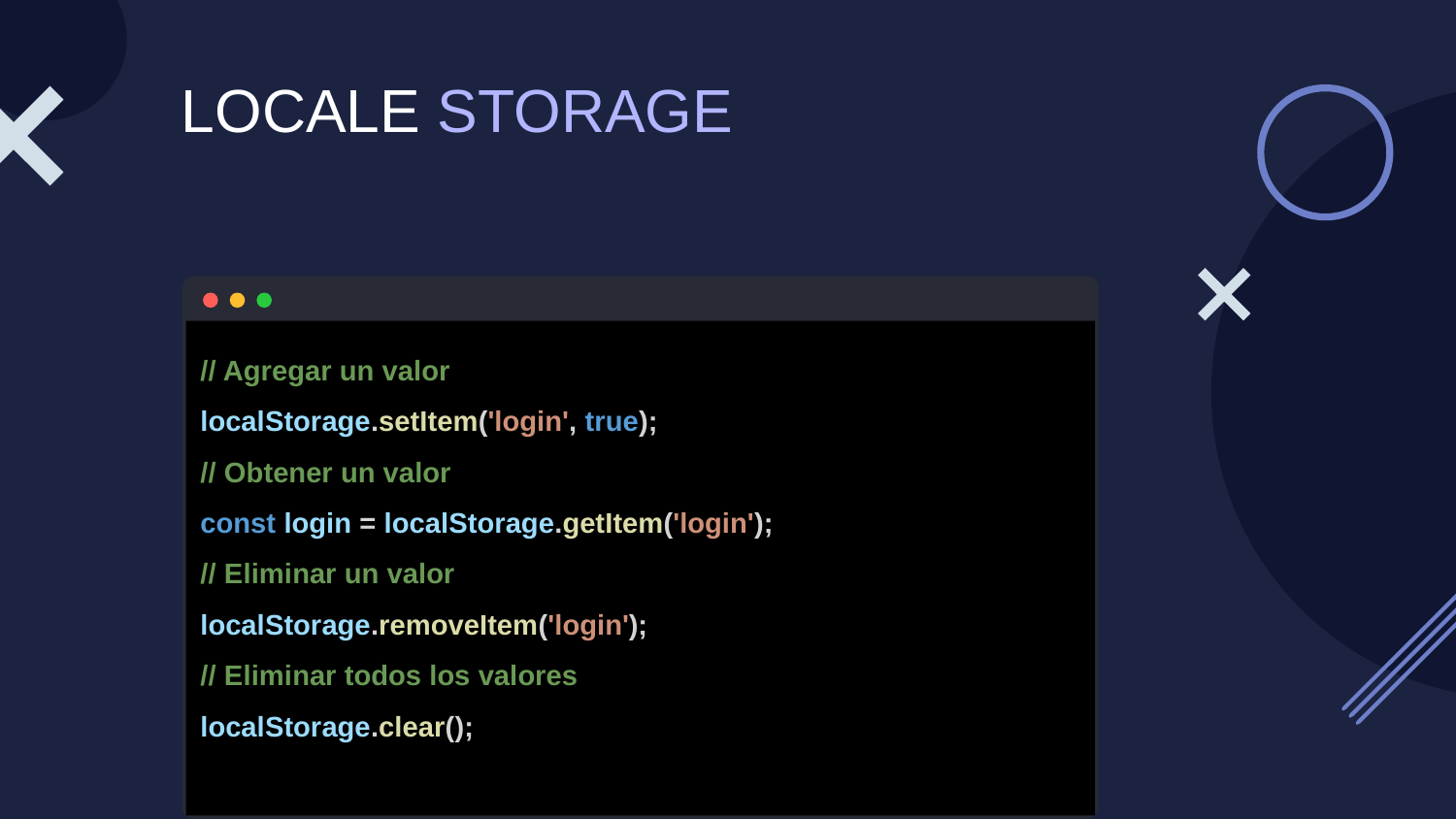

# LOCALE STORAGE

// Agregar un valor
localStorage.setItem('login', true);
// Obtener un valor
const login = localStorage.getItem('login');
// Eliminar un valor
localStorage.removeItem('login');
// Eliminar todos los valores
localStorage.clear();